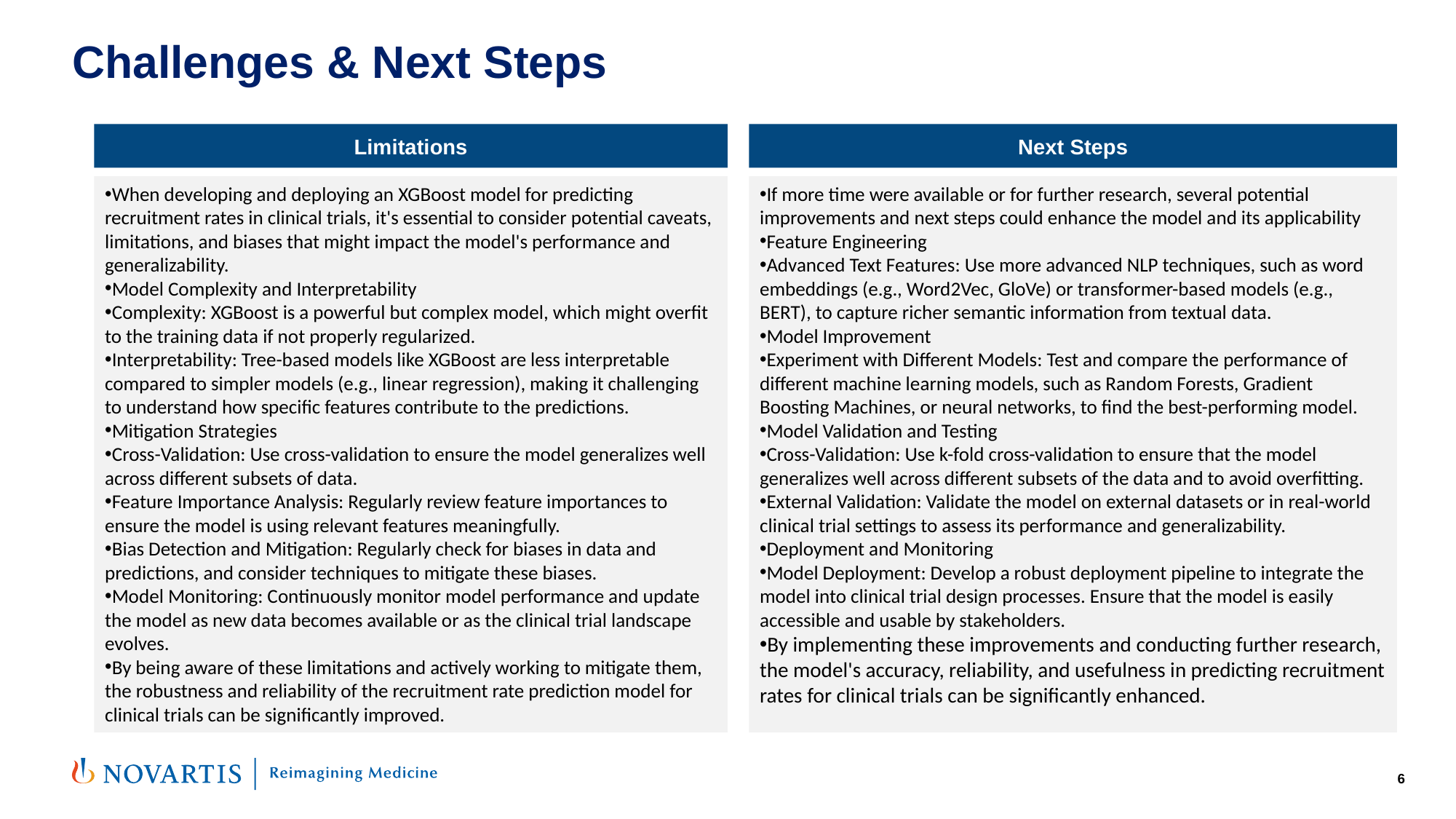

# Challenges & Next Steps
Limitations
Next Steps
When developing and deploying an XGBoost model for predicting recruitment rates in clinical trials, it's essential to consider potential caveats, limitations, and biases that might impact the model's performance and generalizability.
Model Complexity and Interpretability
Complexity: XGBoost is a powerful but complex model, which might overfit to the training data if not properly regularized.
Interpretability: Tree-based models like XGBoost are less interpretable compared to simpler models (e.g., linear regression), making it challenging to understand how specific features contribute to the predictions.
Mitigation Strategies
Cross-Validation: Use cross-validation to ensure the model generalizes well across different subsets of data.
Feature Importance Analysis: Regularly review feature importances to ensure the model is using relevant features meaningfully.
Bias Detection and Mitigation: Regularly check for biases in data and predictions, and consider techniques to mitigate these biases.
Model Monitoring: Continuously monitor model performance and update the model as new data becomes available or as the clinical trial landscape evolves.
By being aware of these limitations and actively working to mitigate them, the robustness and reliability of the recruitment rate prediction model for clinical trials can be significantly improved.
If more time were available or for further research, several potential improvements and next steps could enhance the model and its applicability
Feature Engineering
Advanced Text Features: Use more advanced NLP techniques, such as word embeddings (e.g., Word2Vec, GloVe) or transformer-based models (e.g., BERT), to capture richer semantic information from textual data.
Model Improvement
Experiment with Different Models: Test and compare the performance of different machine learning models, such as Random Forests, Gradient Boosting Machines, or neural networks, to find the best-performing model.
Model Validation and Testing
Cross-Validation: Use k-fold cross-validation to ensure that the model generalizes well across different subsets of the data and to avoid overfitting.
External Validation: Validate the model on external datasets or in real-world clinical trial settings to assess its performance and generalizability.
Deployment and Monitoring
Model Deployment: Develop a robust deployment pipeline to integrate the model into clinical trial design processes. Ensure that the model is easily accessible and usable by stakeholders.
By implementing these improvements and conducting further research, the model's accuracy, reliability, and usefulness in predicting recruitment rates for clinical trials can be significantly enhanced.

6